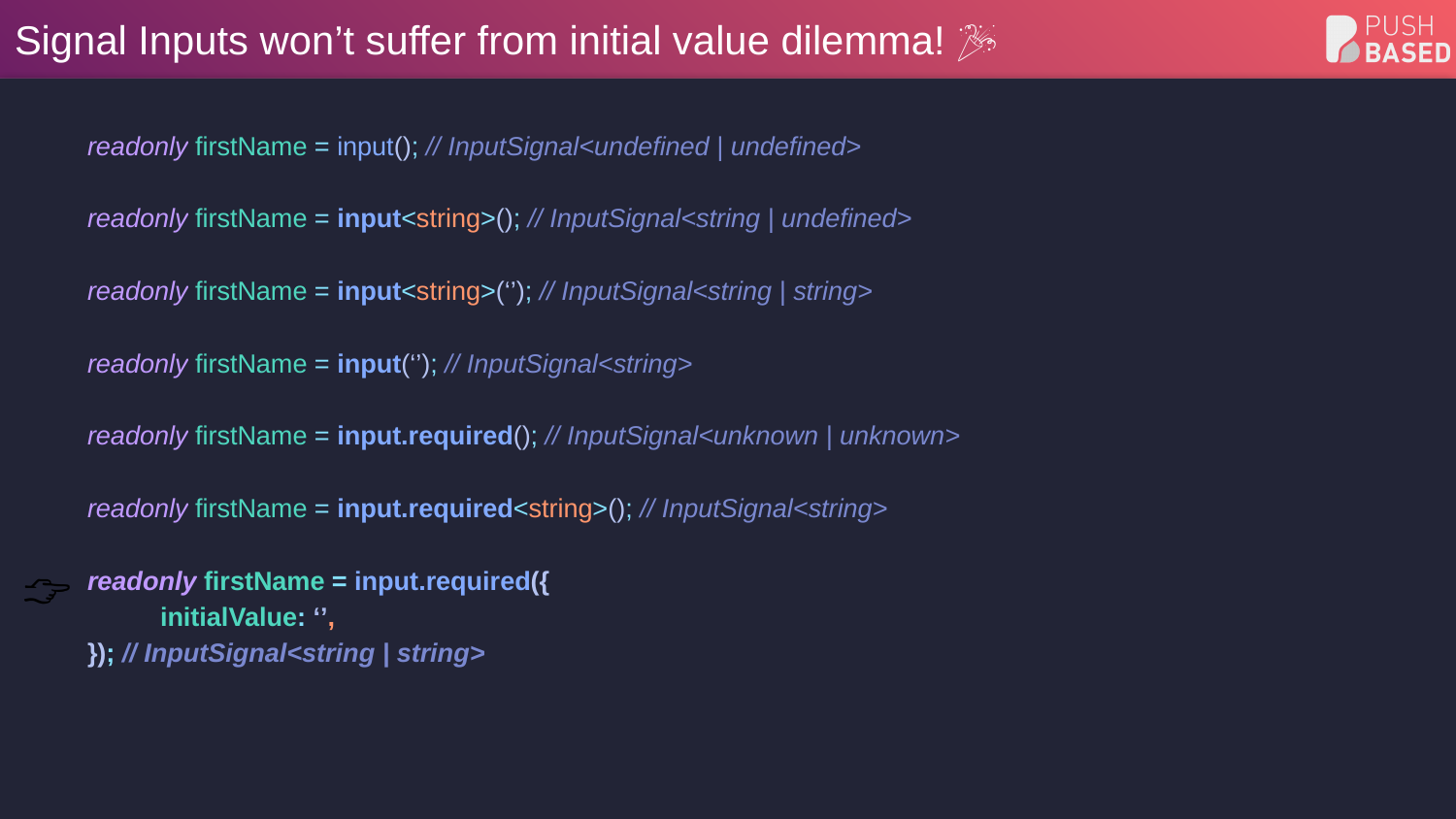

# Signal Inputs won’t suffer from initial value dilemma! 🎉

readonly firstName = input(); // InputSignal<undefined | undefined>

readonly firstName = input<string>(); // InputSignal<string | undefined>

readonly firstName = input<string>(‘’); // InputSignal<string | string>

readonly firstName = input(‘’); // InputSignal<string>

readonly firstName = input.required(); // InputSignal<unknown | unknown>

readonly firstName = input.required<string>(); // InputSignal<string>

readonly firstName = input.required({
initialValue: ‘’,
}); // InputSignal<string | string>

👉